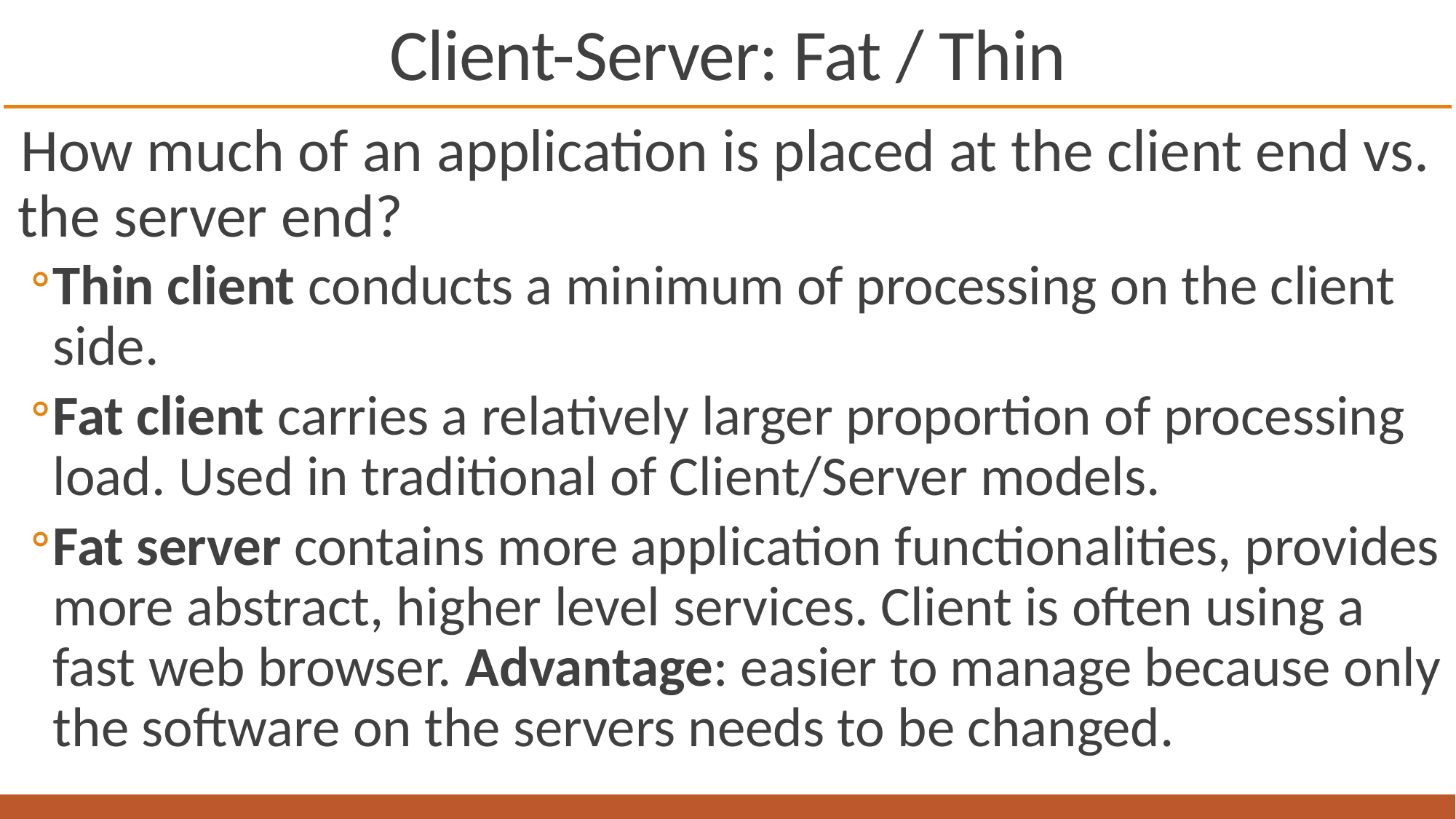

# Client-Server: Fat / Thin
How much of an application is placed at the client end vs. the server end?
Thin client conducts a minimum of processing on the client side.
Fat client carries a relatively larger proportion of processing load. Used in traditional of Client/Server models.
Fat server contains more application functionalities, provides more abstract, higher level services. Client is often using a fast web browser. Advantage: easier to manage because only the software on the servers needs to be changed.